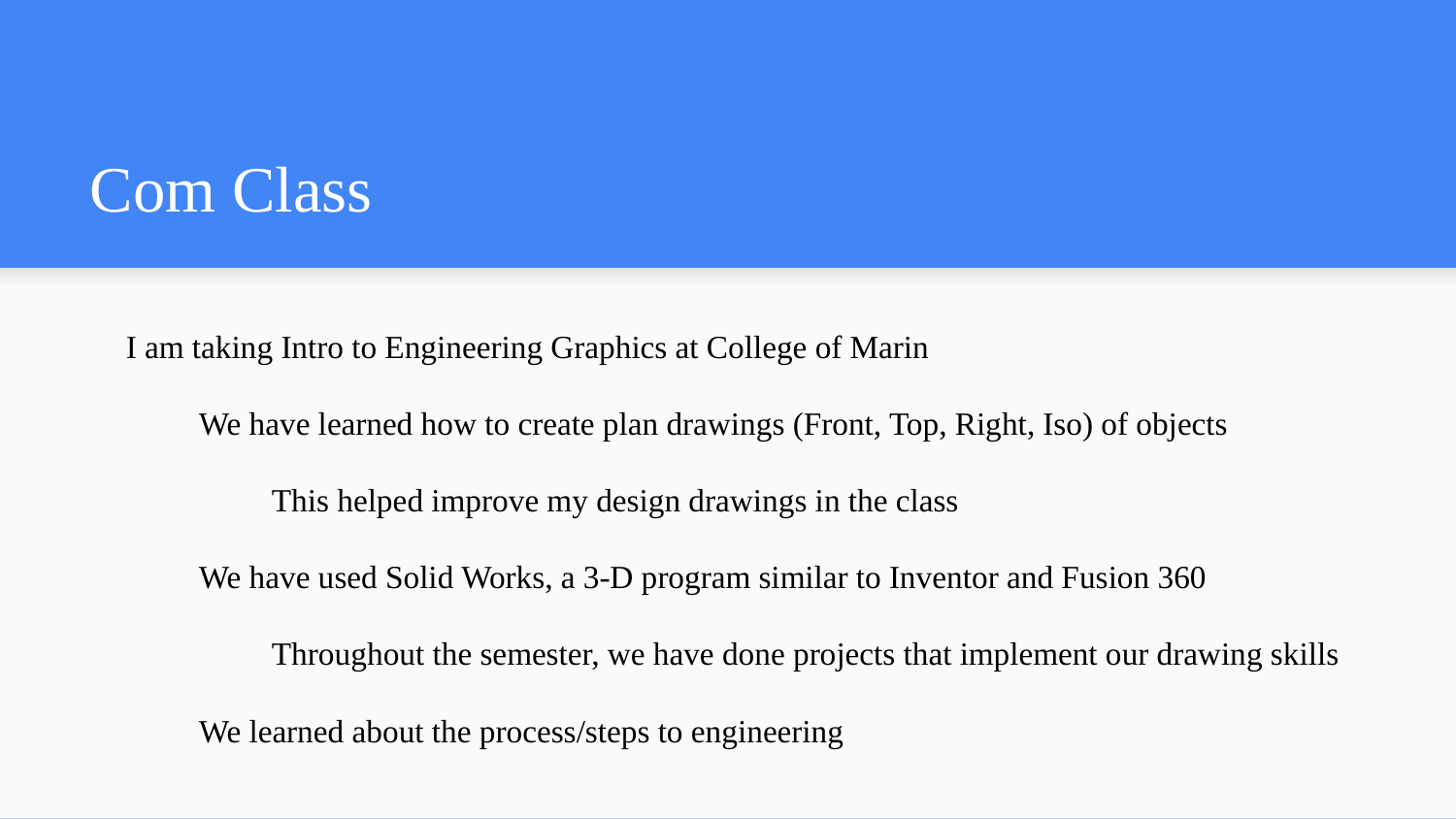

# Com Class
I am taking Intro to Engineering Graphics at College of Marin
We have learned how to create plan drawings (Front, Top, Right, Iso) of objects
This helped improve my design drawings in the class
We have used Solid Works, a 3-D program similar to Inventor and Fusion 360
Throughout the semester, we have done projects that implement our drawing skills
We learned about the process/steps to engineering